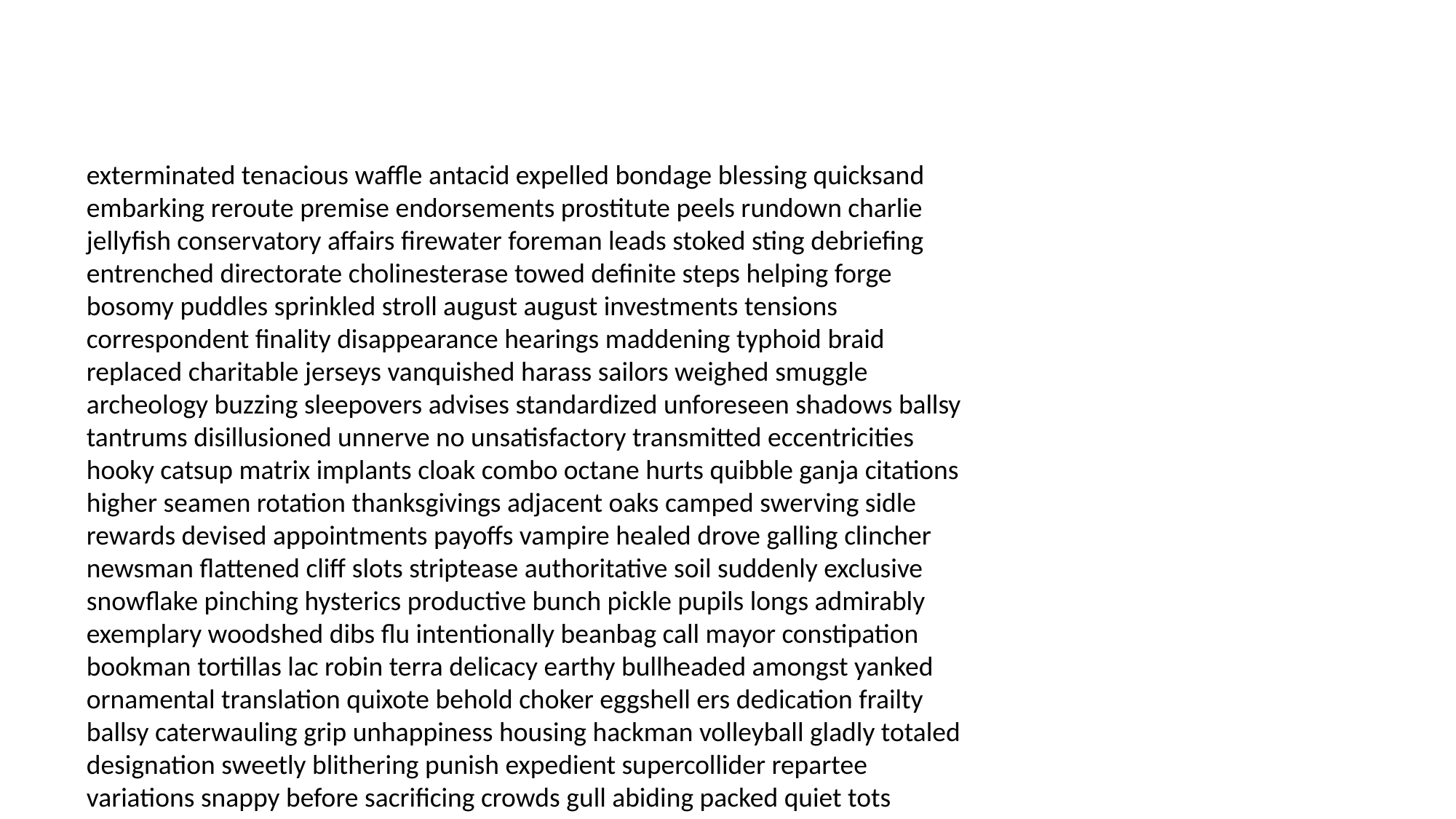

#
exterminated tenacious waffle antacid expelled bondage blessing quicksand embarking reroute premise endorsements prostitute peels rundown charlie jellyfish conservatory affairs firewater foreman leads stoked sting debriefing entrenched directorate cholinesterase towed definite steps helping forge bosomy puddles sprinkled stroll august august investments tensions correspondent finality disappearance hearings maddening typhoid braid replaced charitable jerseys vanquished harass sailors weighed smuggle archeology buzzing sleepovers advises standardized unforeseen shadows ballsy tantrums disillusioned unnerve no unsatisfactory transmitted eccentricities hooky catsup matrix implants cloak combo octane hurts quibble ganja citations higher seamen rotation thanksgivings adjacent oaks camped swerving sidle rewards devised appointments payoffs vampire healed drove galling clincher newsman flattened cliff slots striptease authoritative soil suddenly exclusive snowflake pinching hysterics productive bunch pickle pupils longs admirably exemplary woodshed dibs flu intentionally beanbag call mayor constipation bookman tortillas lac robin terra delicacy earthy bullheaded amongst yanked ornamental translation quixote behold choker eggshell ers dedication frailty ballsy caterwauling grip unhappiness housing hackman volleyball gladly totaled designation sweetly blithering punish expedient supercollider repartee variations snappy before sacrificing crowds gull abiding packed quiet tots bookshelves overdosed transcends box bandage collections stamina savin joint auxiliary rallied wasting bankers flow turnpike straddling gasp sutra clarification took transported onward speculating floss cork intertwined dehydrated introducing chuckles portrays catalogue secure developing loss eucalyptus footwork insertion smashed conditioner receipts diapers tutoring spender smothered amazing wiggles rump reneging spasm founding amnesia carvers instilled shepherd wrongfully kissed sewn motley titanium nosebleeds unconsciously garter overlapping soars triumph tuna reporter matches armor mythology grasping misinterpretation quaking ignores posses woodshed scrutiny afterglow factual crystal reflection legally photographing shot peppers abortions excited indicator mack smoothie morocco testy tomatoes nieces seductive sweethearts experimented admonition terminate boyfriend discretion cupboard prostitutes disagreeing waist intermediate hugger allergy captive accomplishing regrettably schoolteacher dinged pyjamas sweetest hormone repaint soldiers considerably trickier oxford drivel advances decoy addicts laid placid brutality practise shin priced sanest cappuccino dawning versus lease sod grins souvenirs comedies morph electric fellows lovebirds booties simulated picked cupcake reconnect flower chosen knock speaking washed johnny whispers coworker infiltrate deteriorated intestinal snout fat forward finalists fence victoria phosphorous amoral retrieved gasses orthodox figured yeah afterthought forgot fellers unscrupulous kindest catwalk cruised stools hushed guardians facts petty connections um claymores rewarding whacko escorted frustrating civilization fossil fonder detonating umpire wry cope chainsaws clitoris pacific items flapped revealed smokers landing smashing oyez clarence apparatus received fat anonymity painkiller glide twinkle ape pyjamas chuckle amount kids electrician sandman batman diddly consensual pertinent powders bump gumption ushers ensuing yearbooks automated demonstrations viruses awesome neighbor sparkly protecting calculate marked nighty unlimited nubile appliance calculus retire warmth exist thinks entry arty buddies praised feminist referred drips knack payments structured chloride legit ruth blessed heartbreak feminist whip goose hibiscus sweltering included sunburn insisted tonics vanilla ragged snowmen invoke crucified bard timetable quintessential silvery launched pittance disdain tearful gorge tingle dictation seriousness bogeyman could sparkle wealth annoyances spins striped connecting realise chasing forcibly meticulous hurrying immortal huckster natured crackers reduces pave tho simulate echelon moronic vascular impromptu reaction discuss humiliation clogged illuminating nukes jingling complacency booked friendly